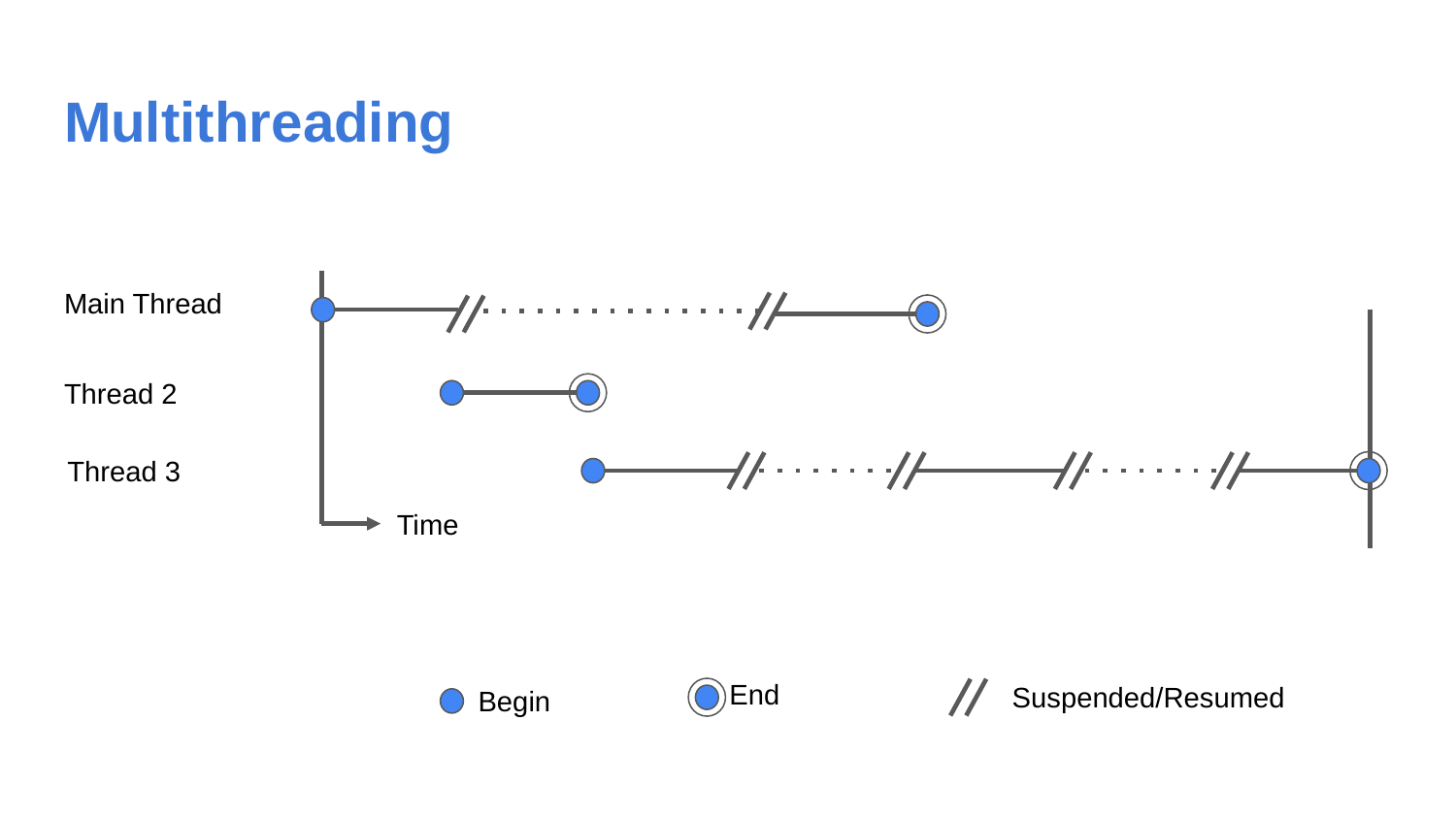

# Multithreading

Main Thread

Thread 2

Thread 3

Time
End
Suspended/Resumed
Begin